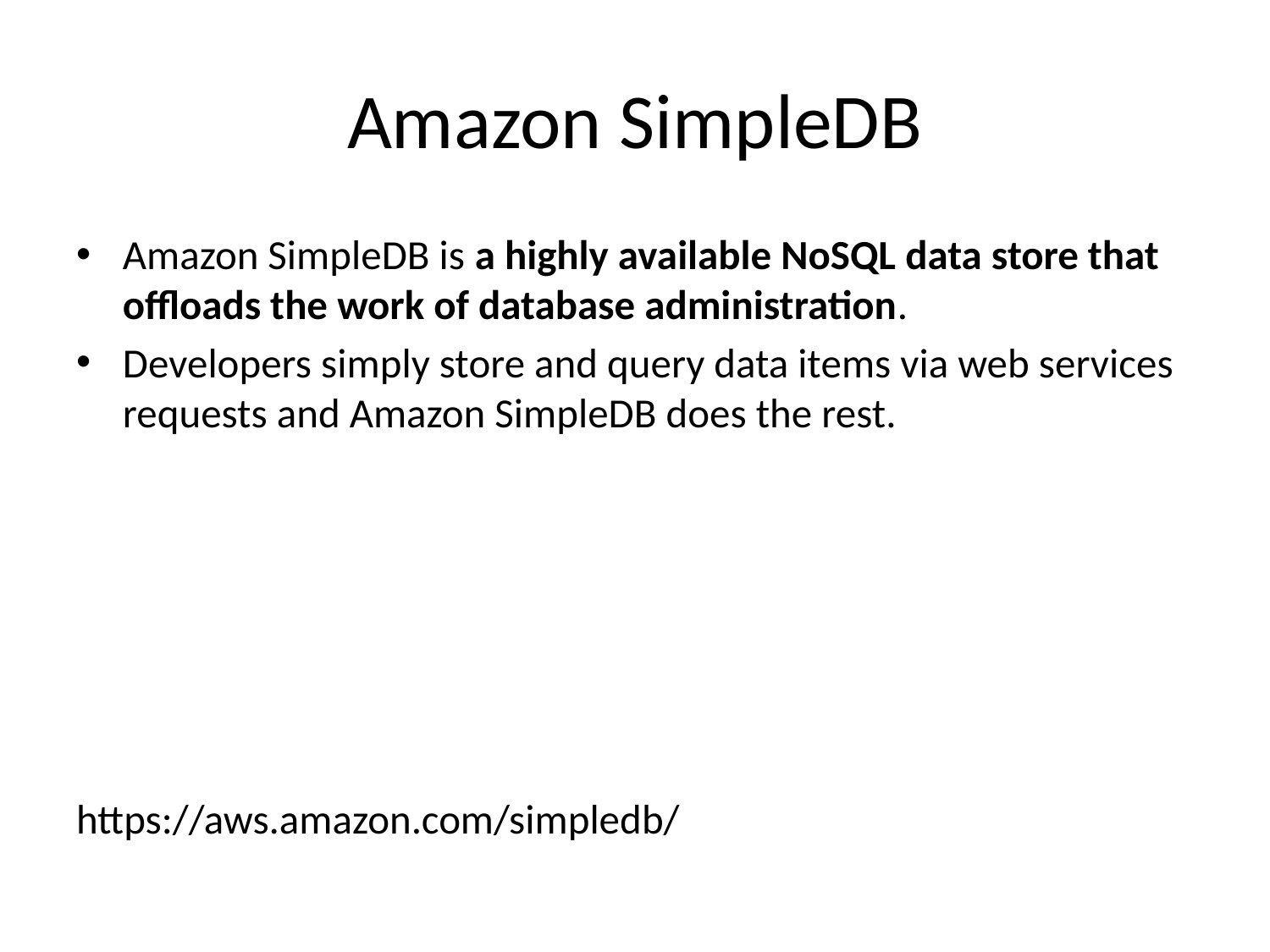

# Amazon SimpleDB
Amazon SimpleDB is a highly available NoSQL data store that offloads the work of database administration.
Developers simply store and query data items via web services requests and Amazon SimpleDB does the rest.

https://aws.amazon.com/simpledb/